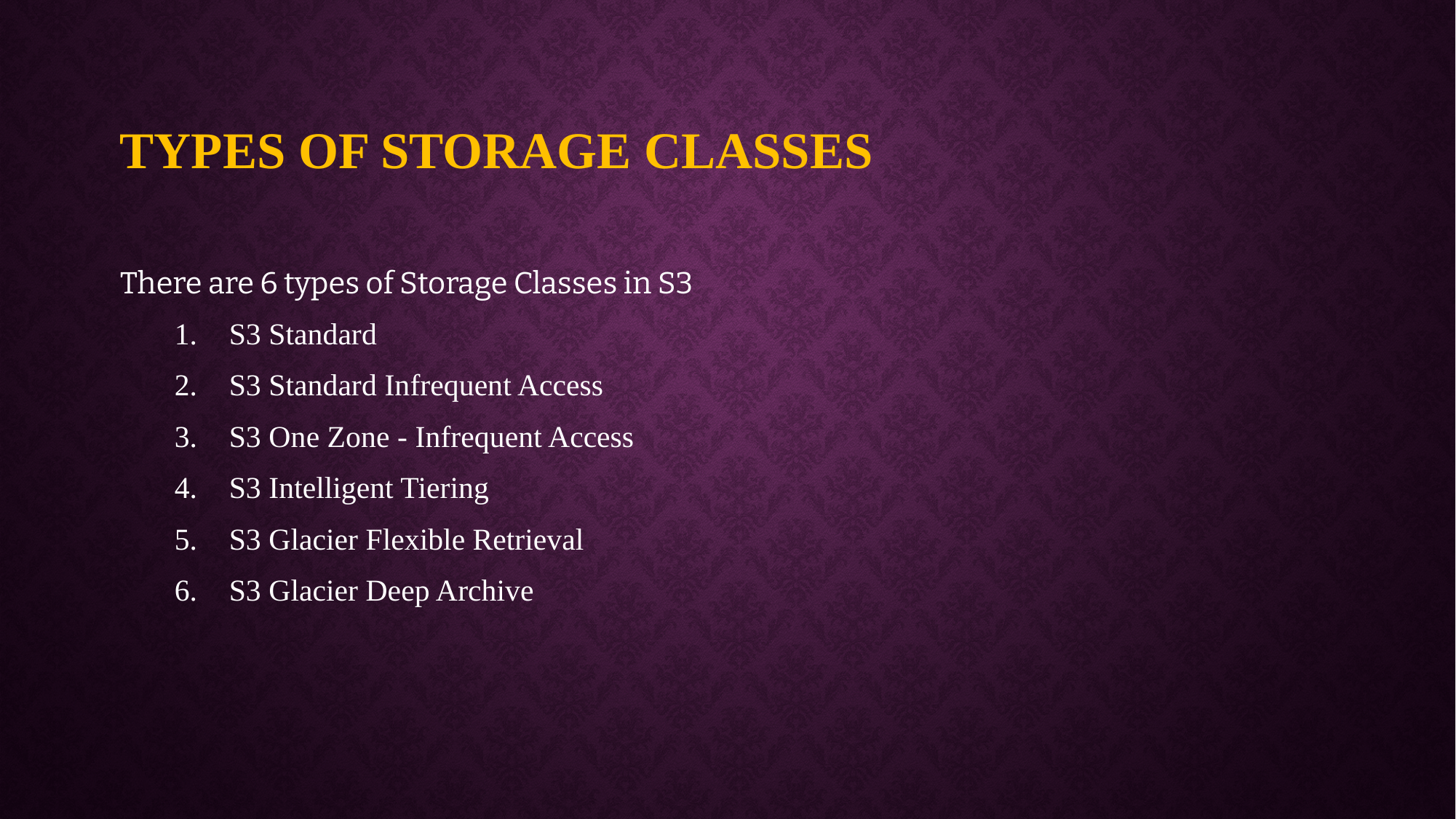

# Types of storage classes
There are 6 types of Storage Classes in S3
S3 Standard
S3 Standard Infrequent Access
S3 One Zone - Infrequent Access
S3 Intelligent Tiering
S3 Glacier Flexible Retrieval
S3 Glacier Deep Archive